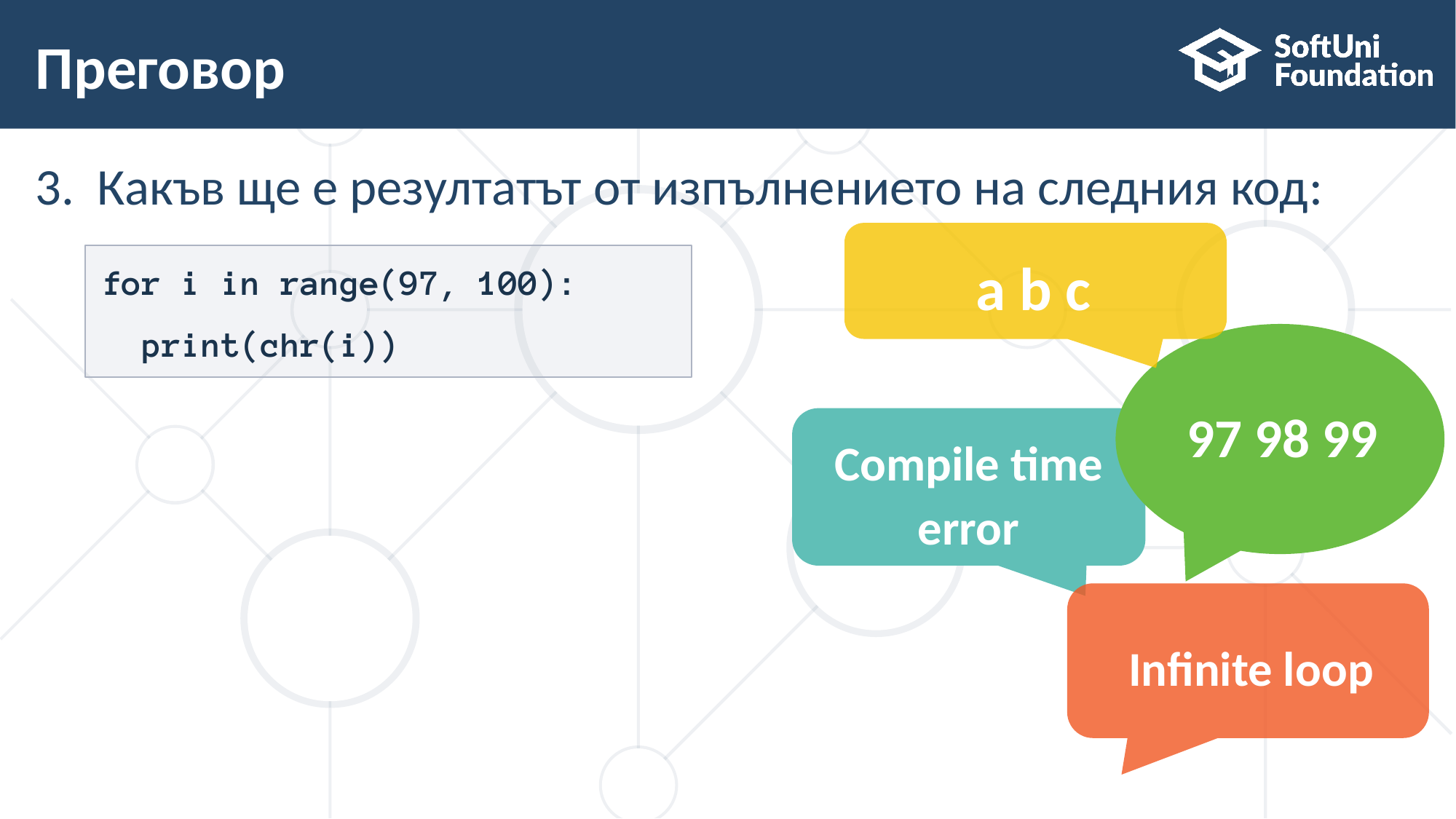

# Преговор
Какъв ще е резултатът от изпълнението на следния код:

a b c
for i in range(97, 100):
  print(chr(i))

97 98 99

Compile time error

Infinite loop